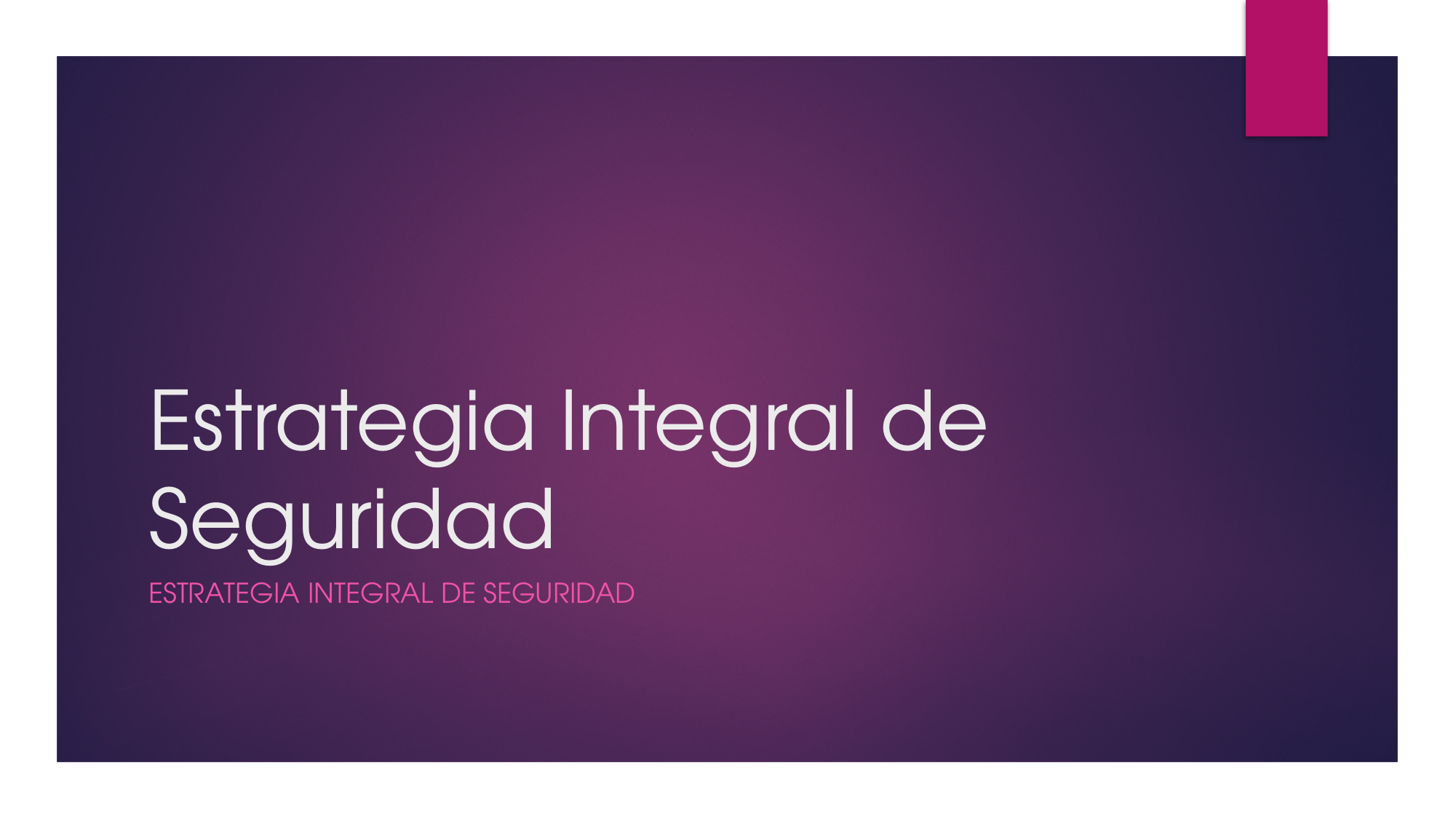

# Estrategia Integral de Seguridad
Estrategia Integral de Seguridad